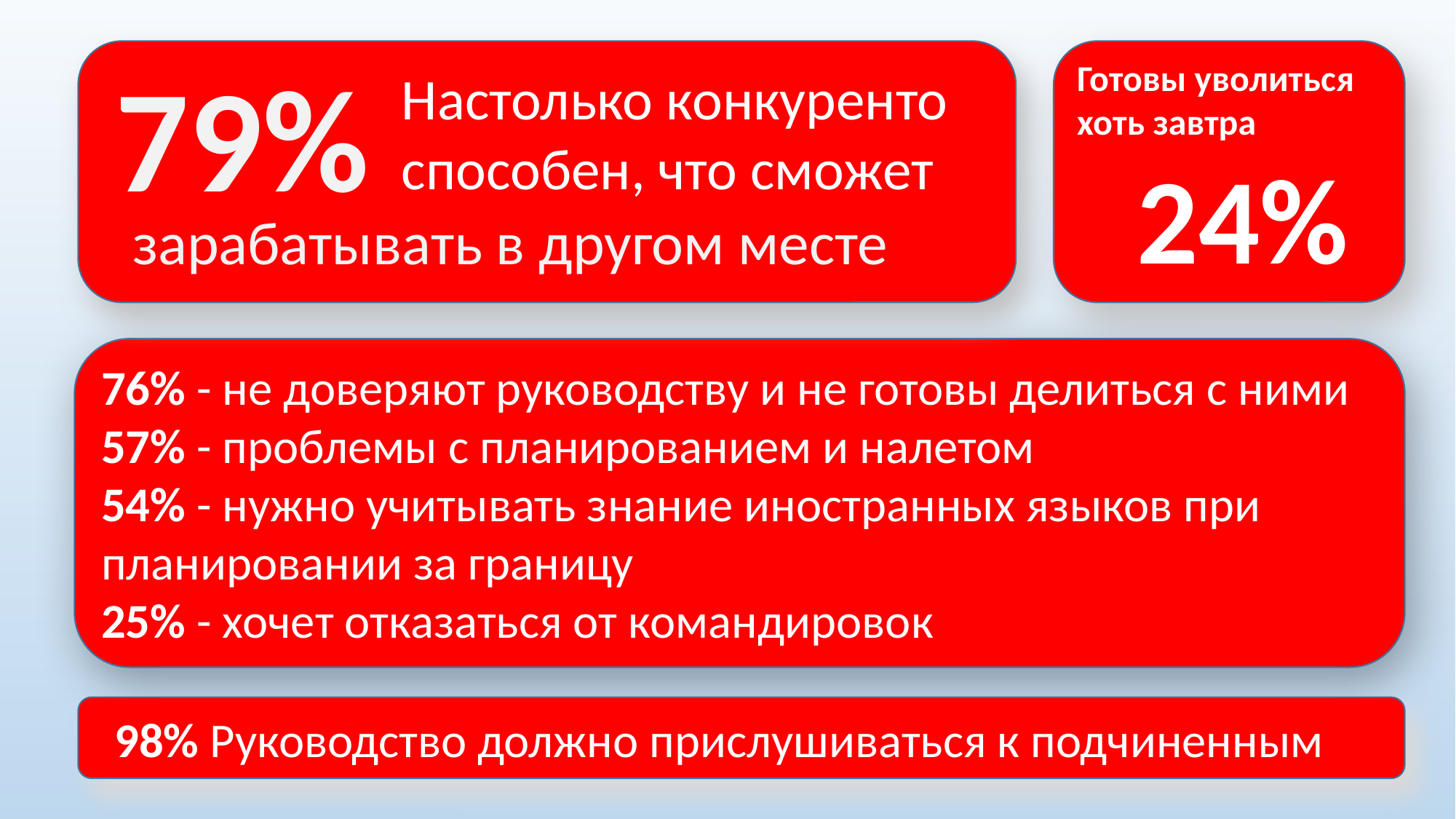

Настолько конкуренто способен, что сможет

79%
Готовы уволиться хоть завтра
  24%
зарабатывать в другом месте

76% - не доверяют руководству и не готовы делиться с ними 57% - проблемы с планированием и налетом
54% - нужно учитывать знание иностранных языков при планировании за границу
25% - хочет отказаться от командировок

  98% Руководство должно прислушиваться к подчиненным